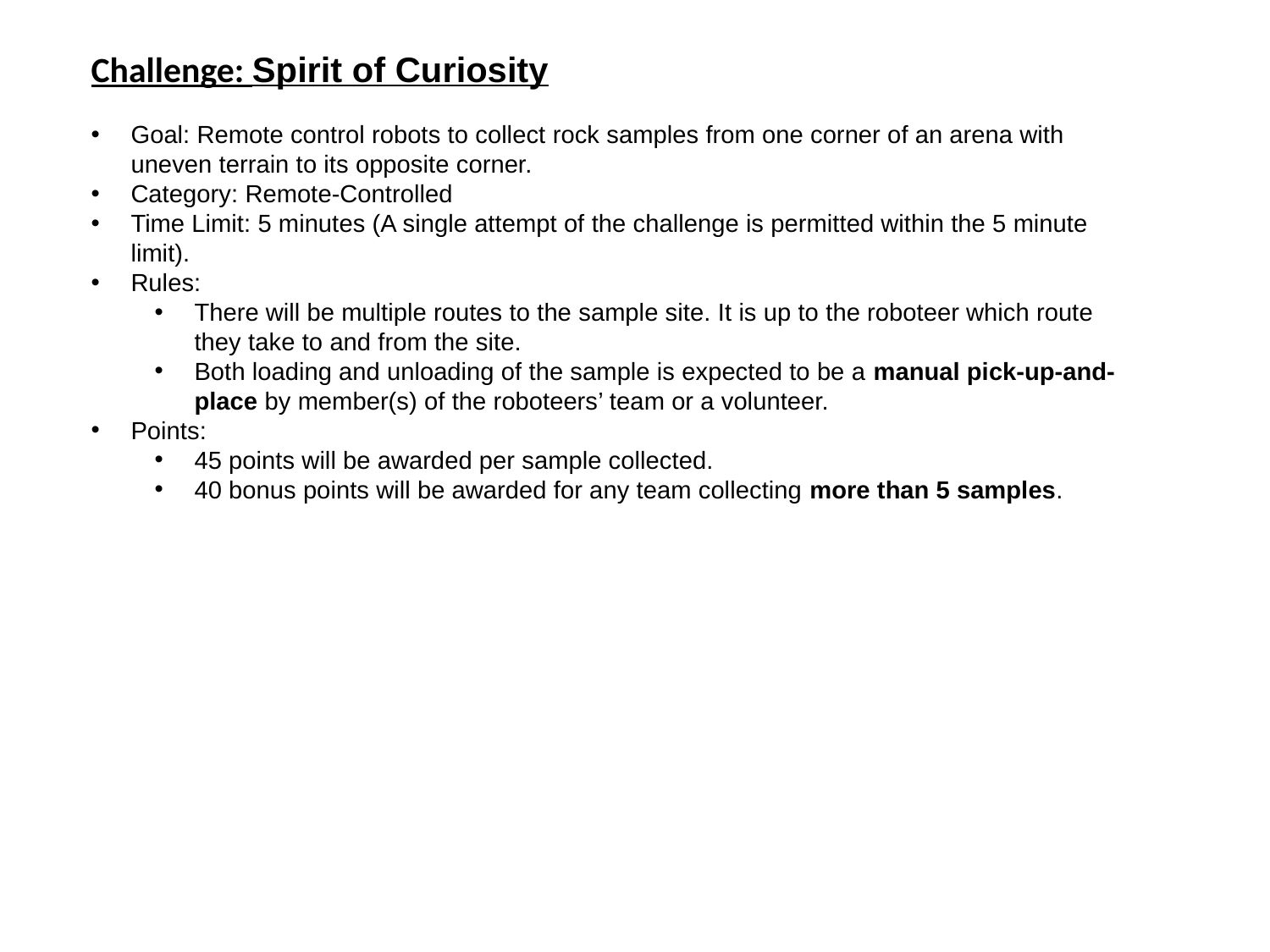

Challenge: Spirit of Curiosity

Goal: Remote control robots to collect rock samples from one corner of an arena with uneven terrain to its opposite corner.
Category: Remote-Controlled
Time Limit: 5 minutes (A single attempt of the challenge is permitted within the 5 minute limit).
Rules:
There will be multiple routes to the sample site. It is up to the roboteer which route they take to and from the site.
Both loading and unloading of the sample is expected to be a manual pick-up-and-place by member(s) of the roboteers’ team or a volunteer.
Points:
45 points will be awarded per sample collected.
40 bonus points will be awarded for any team collecting more than 5 samples.